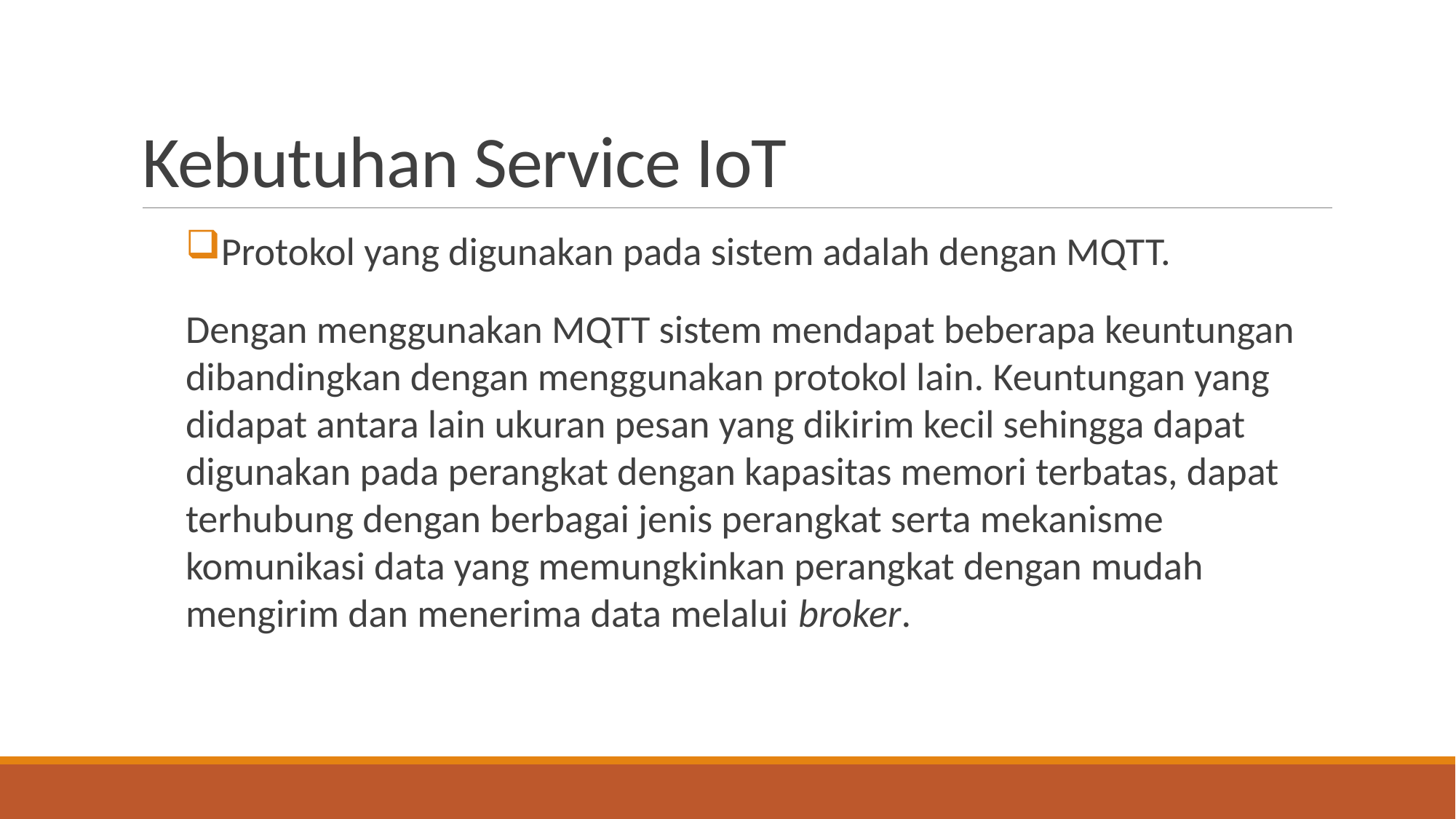

# Kebutuhan Service IoT
Protokol yang digunakan pada sistem adalah dengan MQTT.
Dengan menggunakan MQTT sistem mendapat beberapa keuntungan dibandingkan dengan menggunakan protokol lain. Keuntungan yang didapat antara lain ukuran pesan yang dikirim kecil sehingga dapat digunakan pada perangkat dengan kapasitas memori terbatas, dapat terhubung dengan berbagai jenis perangkat serta mekanisme komunikasi data yang memungkinkan perangkat dengan mudah mengirim dan menerima data melalui broker.